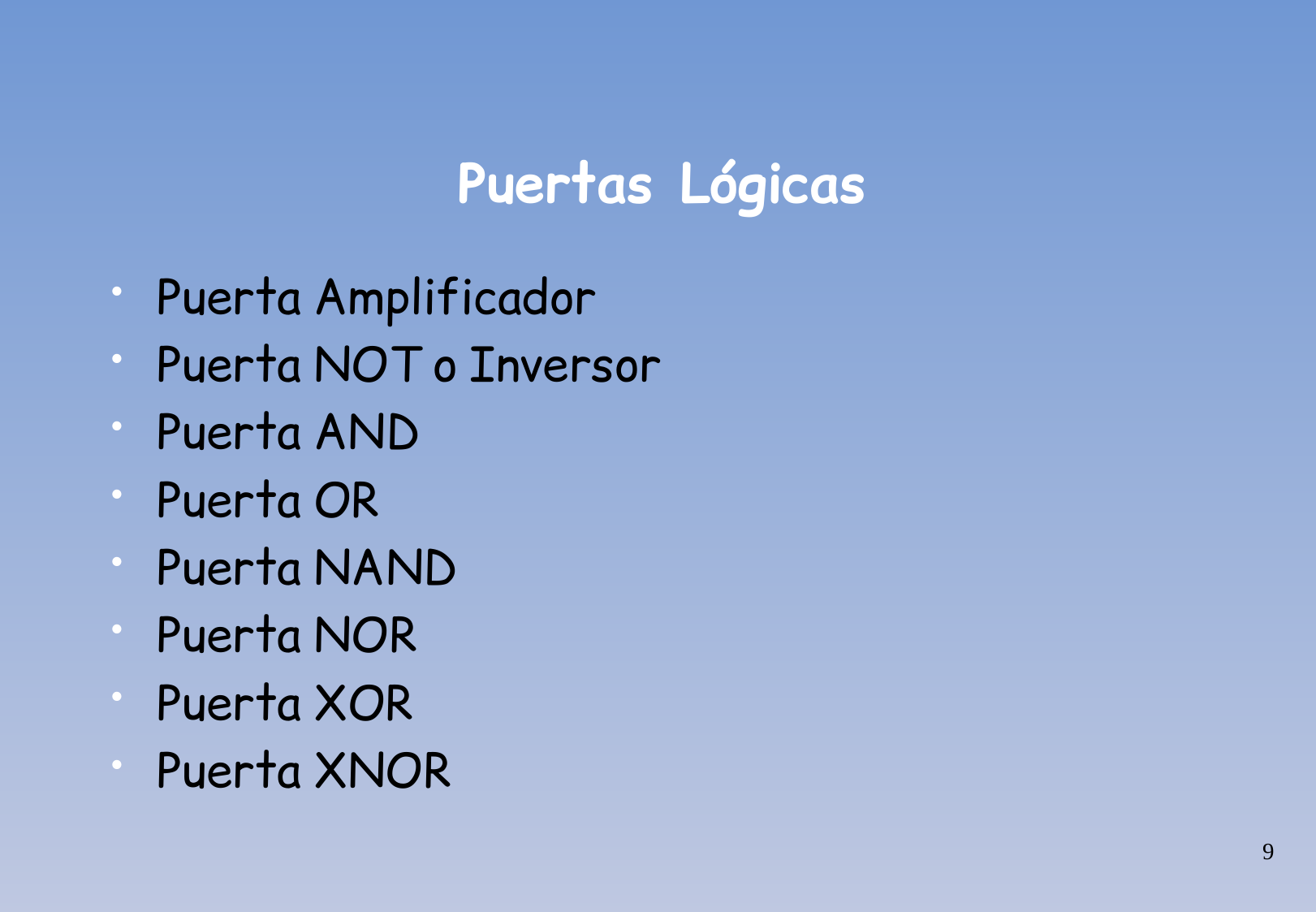

Puertas  Lógicas

Puerta Amplificador
Puerta NOT o Inversor
Puerta AND
Puerta OR
Puerta NAND
Puerta NOR
Puerta XOR
Puerta XNOR
•
•
•
•
•
•
•
•
9